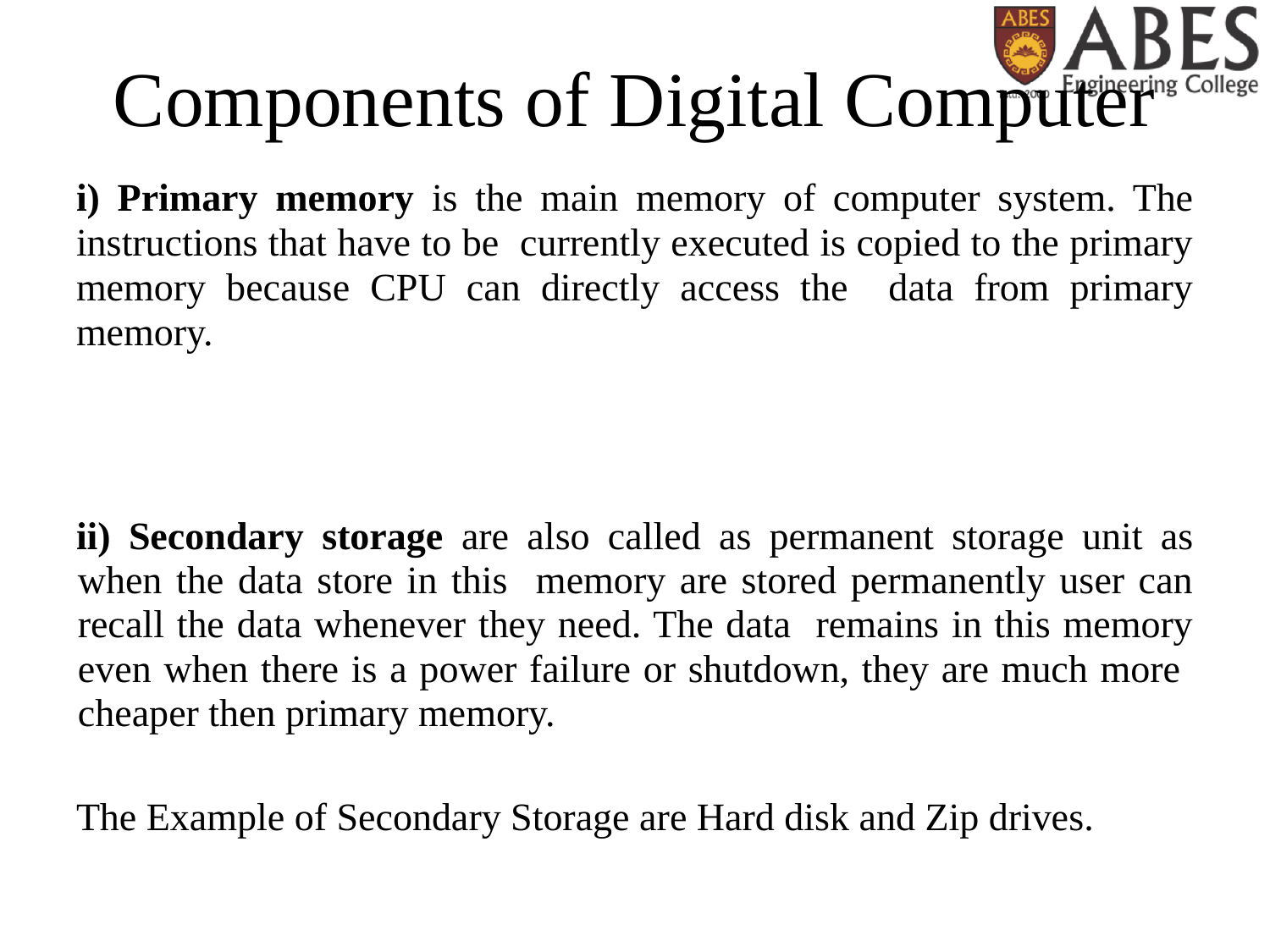

# Components of Digital Computer
i) Primary memory is the main memory of computer system. The instructions that have to be  currently executed is copied to the primary memory because CPU can directly access the  data from primary memory.

Primary memory can be divided into two types of memory that are

RAM (Random Access  Memory) and
ROM (Read Only Memory).

ii) Secondary storage are also called as permanent storage unit as when the data store in this  memory are stored permanently user can recall the data whenever they need. The data  remains in this memory even when there is a power failure or shutdown, they are much more  cheaper then primary memory.

The Example of Secondary Storage are Hard disk and Zip drives.